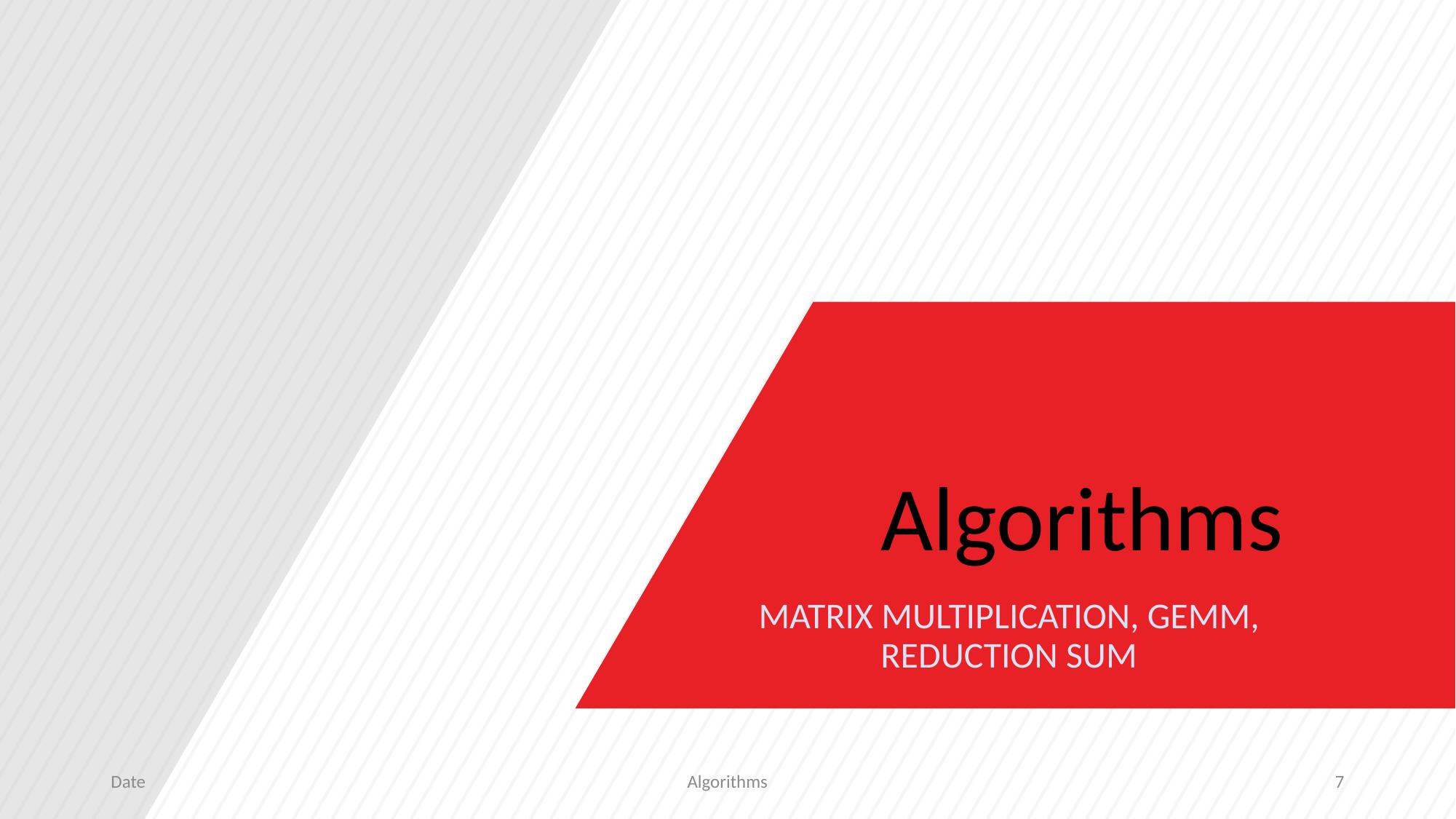

# Algorithms
MATRIX MULTIPLICATION, GEMM, REDUCTION SUM
Date
Algorithms
7